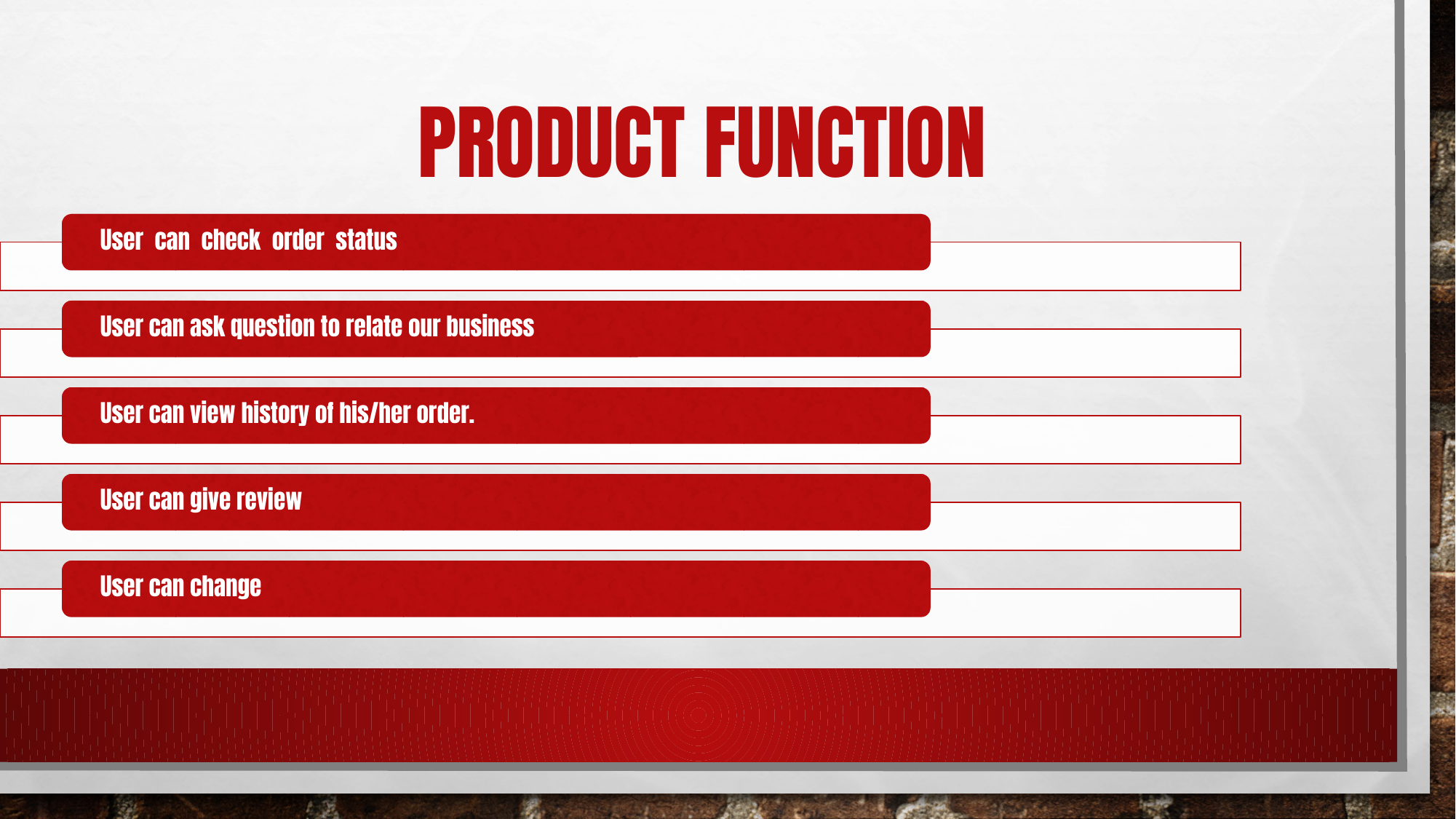

# Product function
User  can  check  order  status
User can ask question to relate our business
User can view history of his/her order.
User can give review
User can change